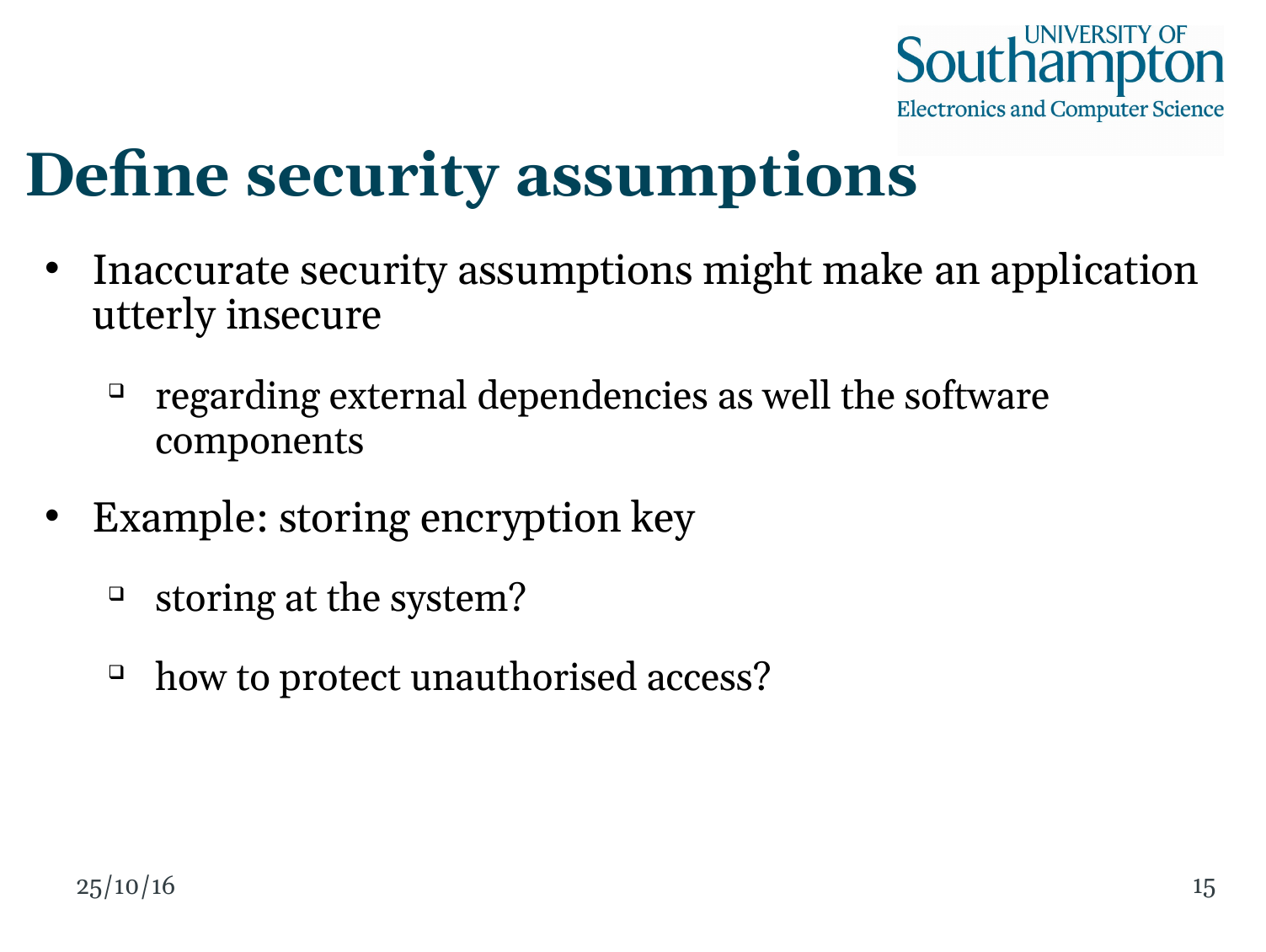

Define security assumptions
Inaccurate security assumptions might make an application utterly insecure
regarding external dependencies as well the software components
Example: storing encryption key
storing at the system?
how to protect unauthorised access?
15
25/10/16